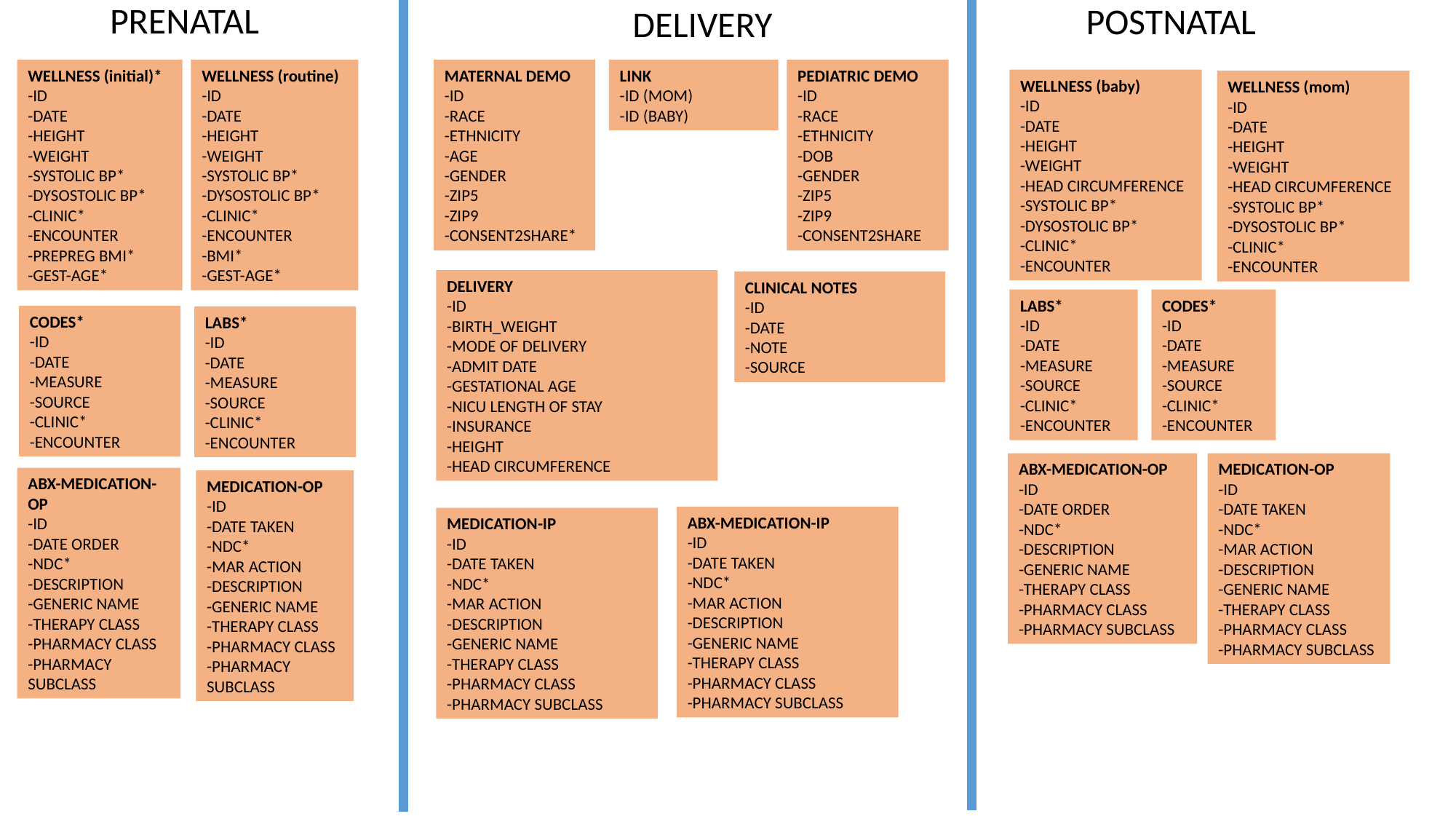

PRENATAL
POSTNATAL
DELIVERY
WELLNESS (initial)*
-ID
-DATE
-HEIGHT
-WEIGHT
-SYSTOLIC BP*
-DYSOSTOLIC BP*
-CLINIC*
-ENCOUNTER
-PREPREG BMI*
-GEST-AGE*
WELLNESS (routine)
-ID
-DATE
-HEIGHT
-WEIGHT
-SYSTOLIC BP*
-DYSOSTOLIC BP*
-CLINIC*
-ENCOUNTER
-BMI*
-GEST-AGE*
MATERNAL DEMO
-ID
-RACE
-ETHNICITY
-AGE
-GENDER
-ZIP5
-ZIP9
-CONSENT2SHARE*
LINK
-ID (MOM)
-ID (BABY)
PEDIATRIC DEMO
-ID
-RACE
-ETHNICITY
-DOB
-GENDER
-ZIP5
-ZIP9
-CONSENT2SHARE
WELLNESS (baby)
-ID
-DATE
-HEIGHT
-WEIGHT
-HEAD CIRCUMFERENCE
-SYSTOLIC BP*
-DYSOSTOLIC BP*
-CLINIC*
-ENCOUNTER
WELLNESS (mom)
-ID
-DATE
-HEIGHT
-WEIGHT
-HEAD CIRCUMFERENCE
-SYSTOLIC BP*
-DYSOSTOLIC BP*
-CLINIC*
-ENCOUNTER
DELIVERY
-ID
-BIRTH_WEIGHT
-MODE OF DELIVERY
-ADMIT DATE
-GESTATIONAL AGE
-NICU LENGTH OF STAY
-INSURANCE
-HEIGHT
-HEAD CIRCUMFERENCE
CLINICAL NOTES
-ID
-DATE
-NOTE
-SOURCE
LABS*
-ID
-DATE
-MEASURE
-SOURCE
-CLINIC*
-ENCOUNTER
CODES*
-ID
-DATE
-MEASURE
-SOURCE
-CLINIC*
-ENCOUNTER
CODES*
-ID
-DATE
-MEASURE
-SOURCE
-CLINIC*
-ENCOUNTER
LABS*
-ID
-DATE
-MEASURE
-SOURCE
-CLINIC*
-ENCOUNTER
ABX-MEDICATION-OP
-ID
-DATE ORDER
-NDC*
-DESCRIPTION
-GENERIC NAME
-THERAPY CLASS
-PHARMACY CLASS
-PHARMACY SUBCLASS
MEDICATION-OP
-ID
-DATE TAKEN
-NDC*
-MAR ACTION
-DESCRIPTION
-GENERIC NAME
-THERAPY CLASS
-PHARMACY CLASS
-PHARMACY SUBCLASS
ABX-MEDICATION-OP
-ID
-DATE ORDER
-NDC*
-DESCRIPTION
-GENERIC NAME
-THERAPY CLASS
-PHARMACY CLASS
-PHARMACY SUBCLASS
MEDICATION-OP
-ID
-DATE TAKEN
-NDC*
-MAR ACTION
-DESCRIPTION
-GENERIC NAME
-THERAPY CLASS
-PHARMACY CLASS
-PHARMACY SUBCLASS
ABX-MEDICATION-IP
-ID
-DATE TAKEN
-NDC*
-MAR ACTION
-DESCRIPTION
-GENERIC NAME
-THERAPY CLASS
-PHARMACY CLASS
-PHARMACY SUBCLASS
MEDICATION-IP
-ID
-DATE TAKEN
-NDC*
-MAR ACTION
-DESCRIPTION
-GENERIC NAME
-THERAPY CLASS
-PHARMACY CLASS
-PHARMACY SUBCLASS